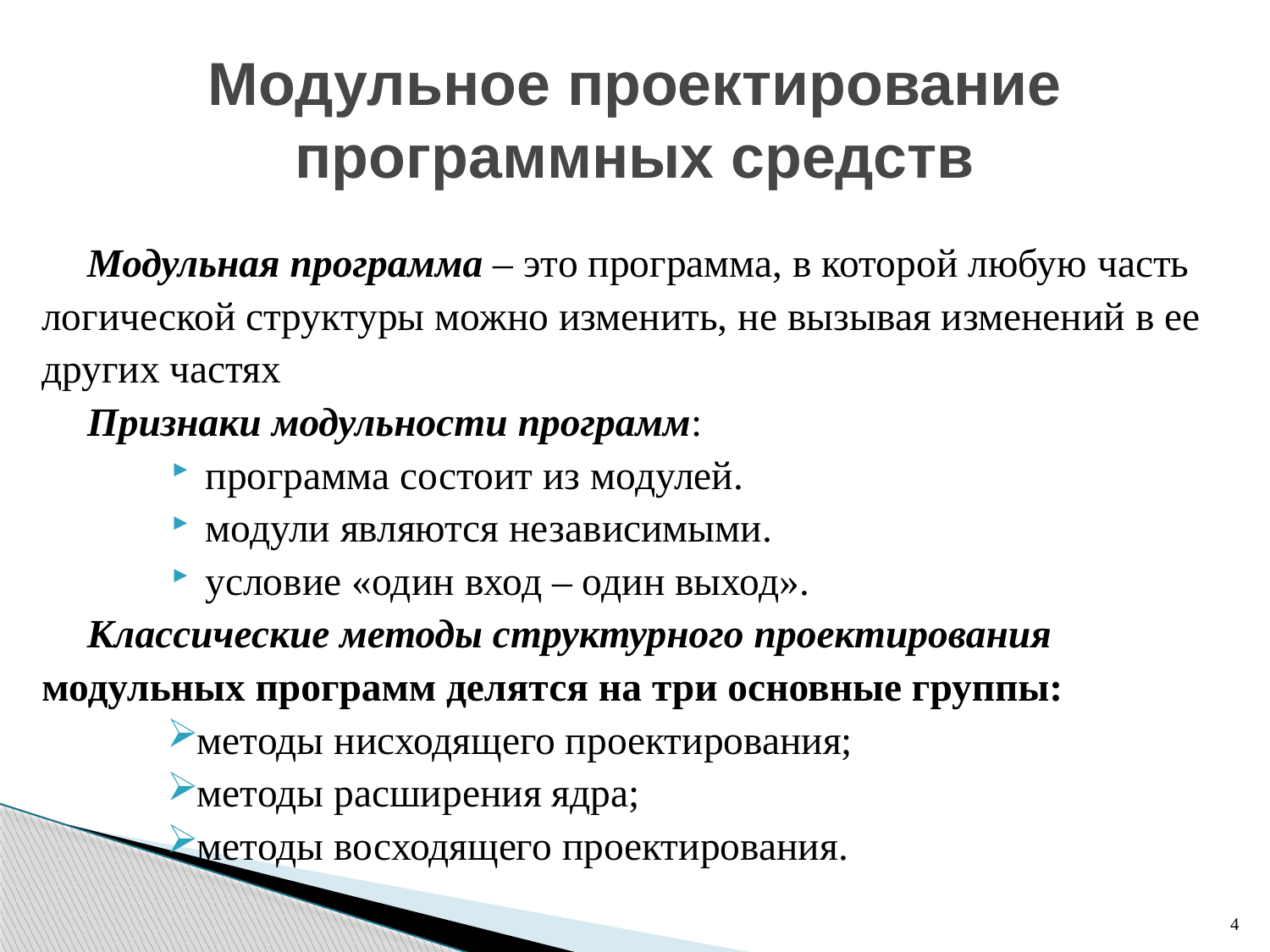

# Модульное проектирование программных средств
Модульная программа – это программа, в которой любую часть логической структуры можно изменить, не вызывая изменений в ее других частях
Признаки модульности программ:
программа состоит из модулей.
модули являются независимыми.
условие «один вход – один выход».
Классические методы структурного проектирования модульных программ делятся на три основные группы:
методы нисходящего проектирования;
методы расширения ядра;
методы восходящего проектирования.

4